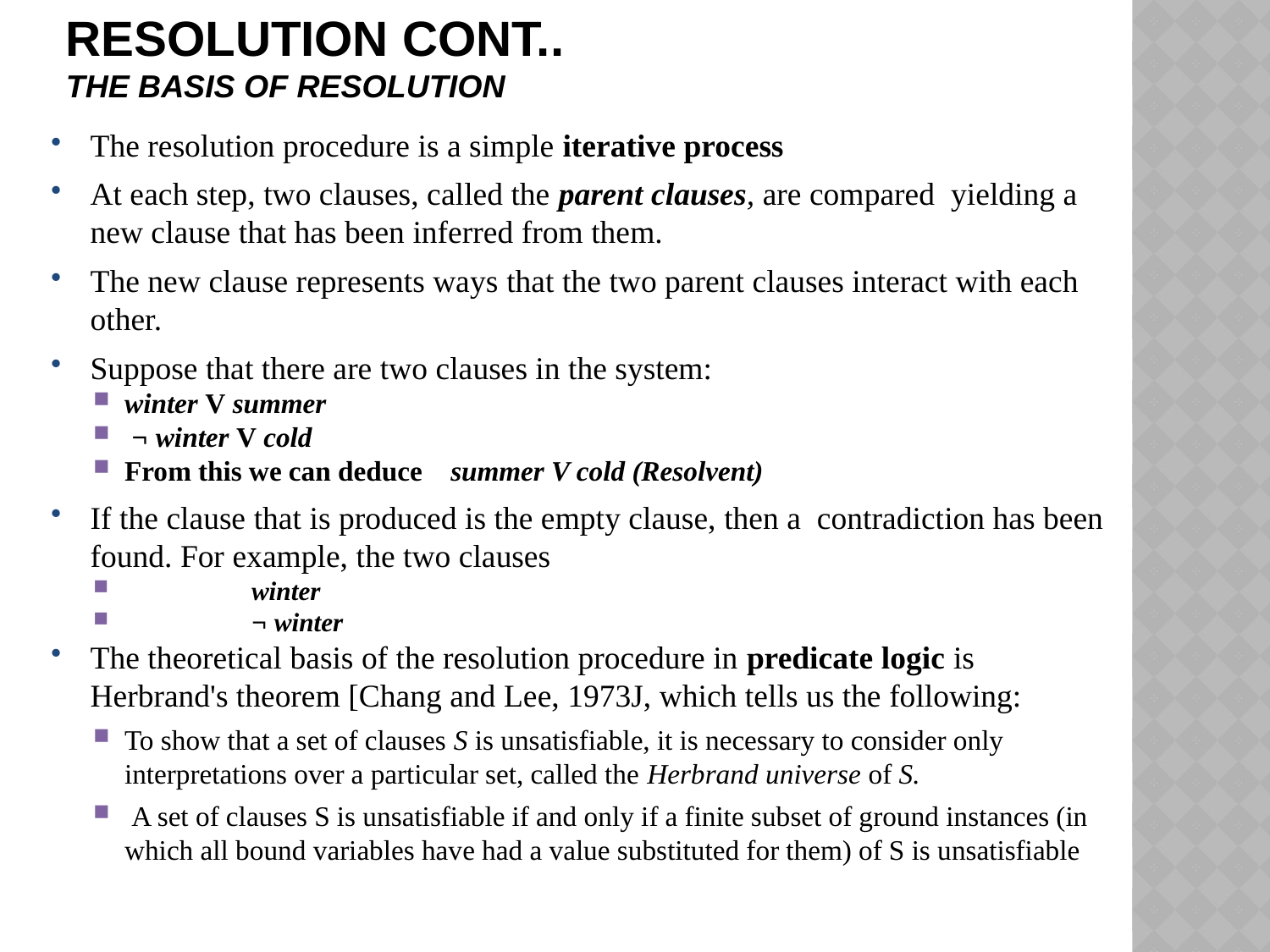

# Resolution Cont.. The basis of resolution
The resolution procedure is a simple iterative process
At each step, two clauses, called the parent clauses, are compared  yielding a new clause that has been inferred from them.
The new clause represents ways that the two parent clauses interact with each other.
Suppose that there are two clauses in the system:
winter V summer
 ¬ winter V cold
From this we can deduce    summer V cold (Resolvent)
If the clause that is produced is the empty clause, then a  contradiction has been found. For example, the two clauses
	winter
	¬ winter
The theoretical basis of the resolution procedure in predicate logic is Herbrand's theorem [Chang and Lee, 1973J, which tells us the following:
To show that a set of clauses S is unsatisfiable, it is necessary to consider only interpretations over a particular set, called the Herbrand universe of S.
 A set of clauses S is unsatisfiable if and only if a finite subset of ground instances (in which all bound variables have had a value substituted for them) of S is unsatisfiable